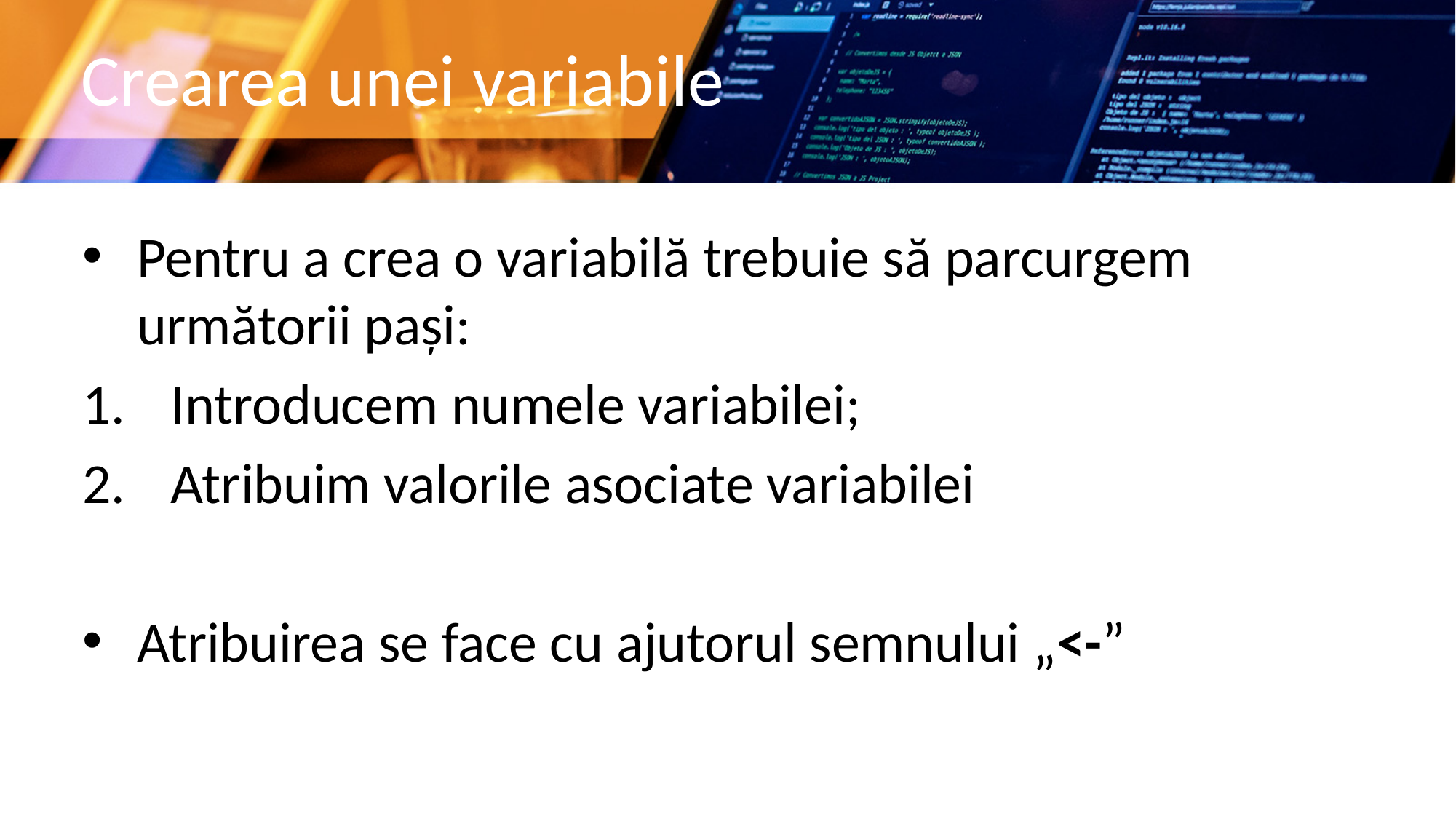

# Crearea unei variabile
Pentru a crea o variabilă trebuie să parcurgem următorii pași:
Introducem numele variabilei;
Atribuim valorile asociate variabilei

Atribuirea se face cu ajutorul semnului „<-”